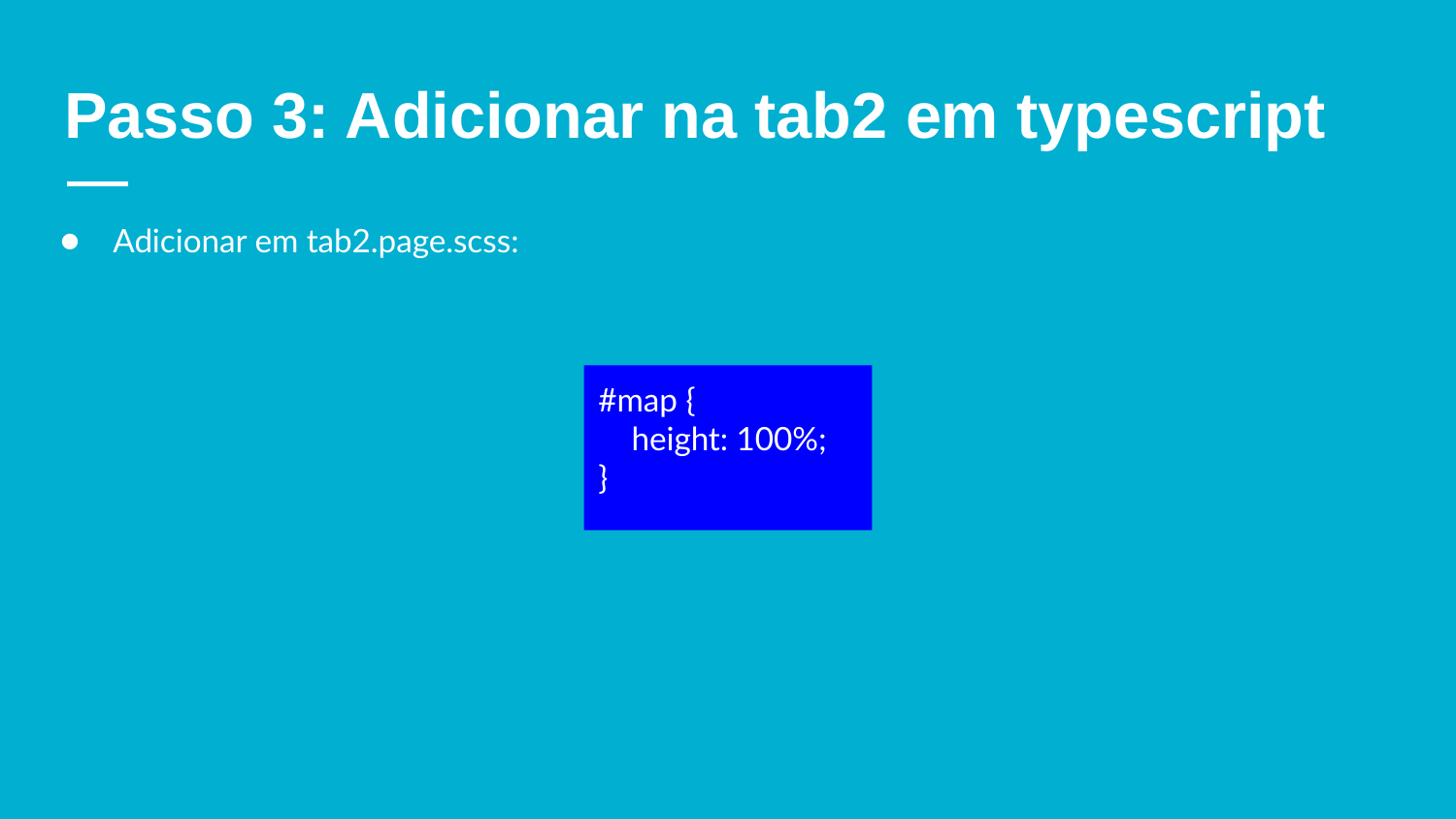

# Passo 3: Adicionar na tab2 em typescript

Adicionar em tab2.page.scss:
#map {
    height: 100%;
}